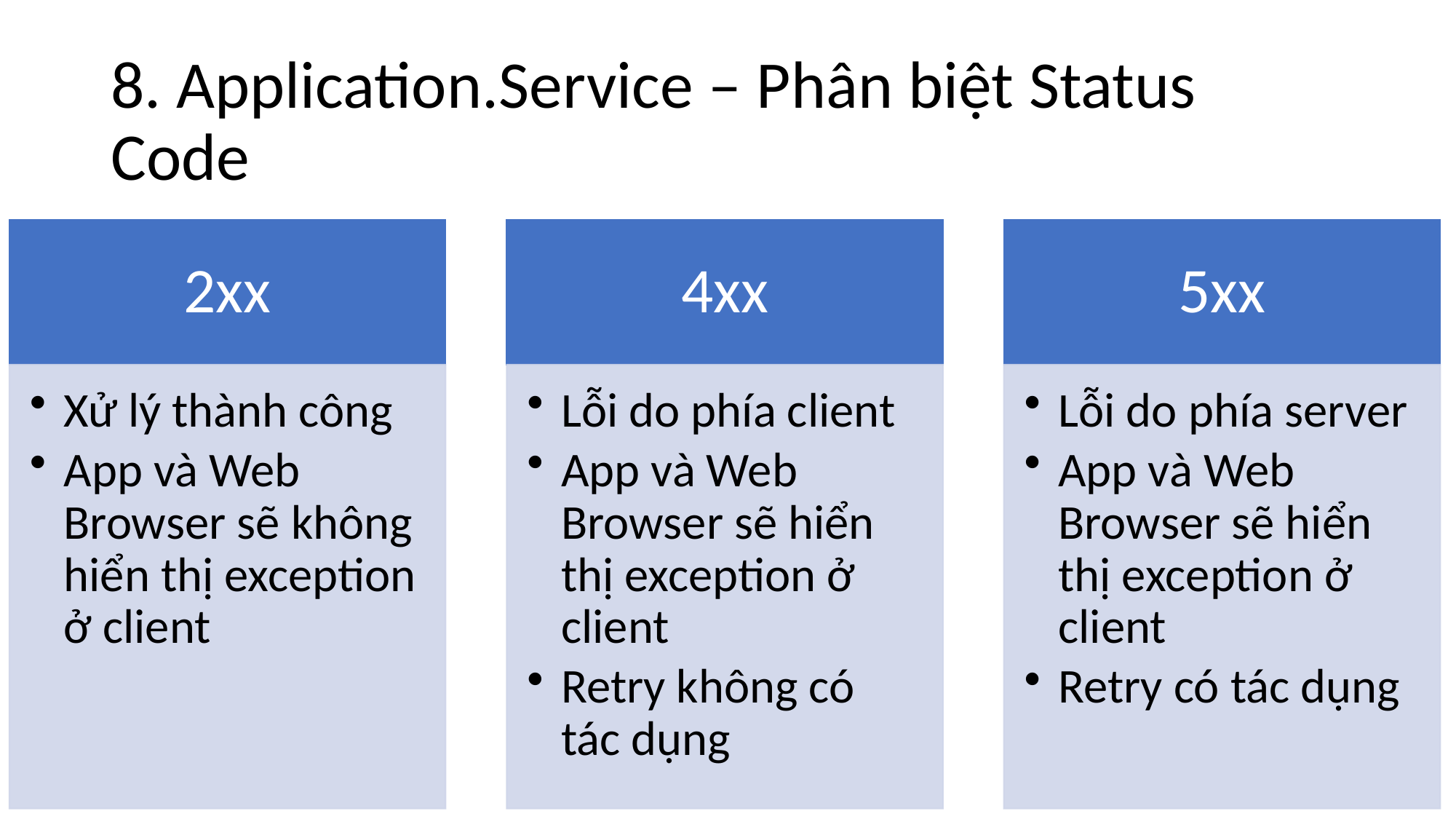

# 8. Application.Service – Phân biệt Status Code
2xx
Xử lý thành công
App và Web Browser sẽ không hiển thị exception ở client
4xx
Lỗi do phía client
App và Web Browser sẽ hiển thị exception ở client
Retry không có tác dụng
5xx
Lỗi do phía server
App và Web Browser sẽ hiển thị exception ở client
Retry có tác dụng